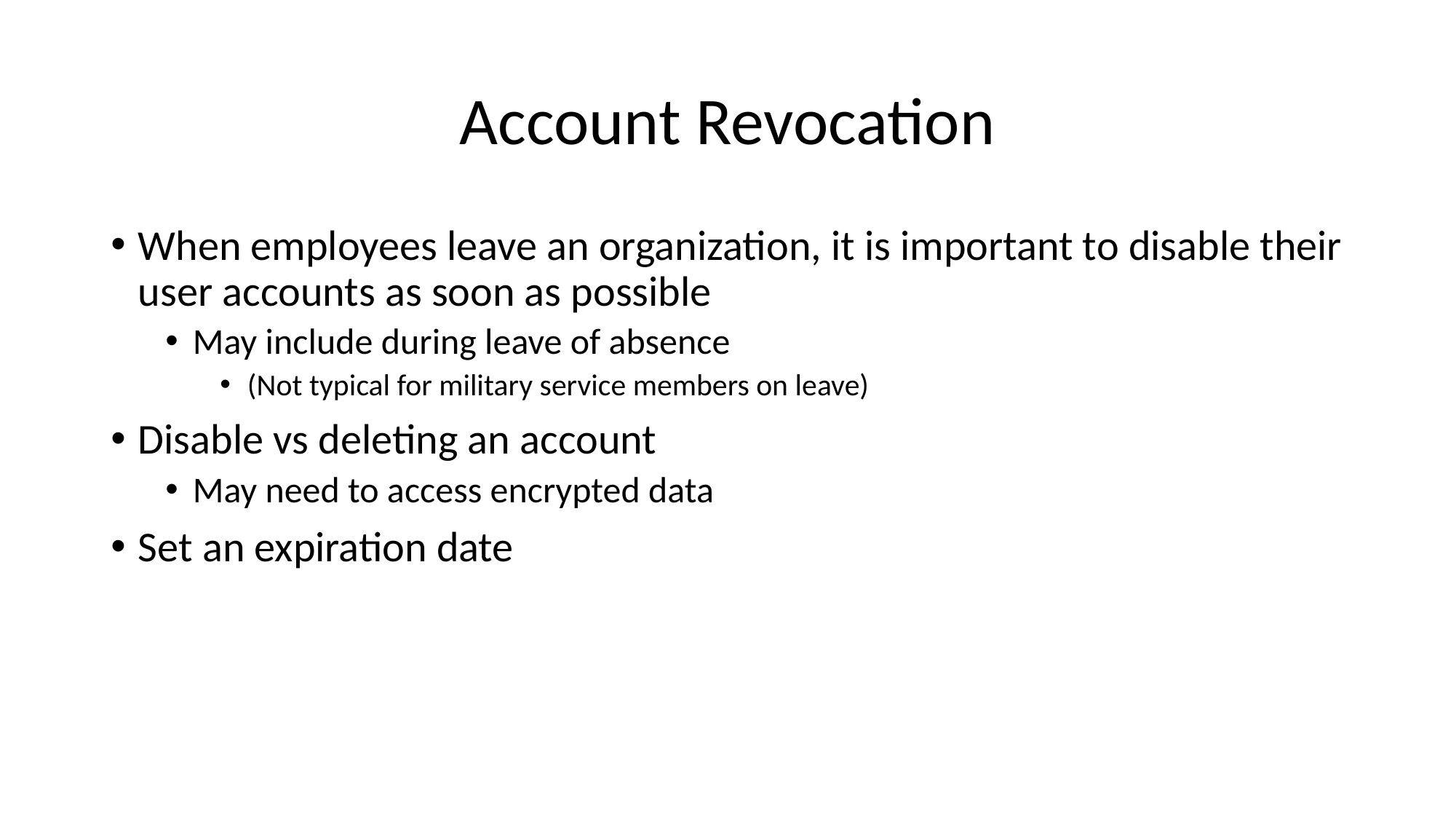

# Account Revocation
When employees leave an organization, it is important to disable their user accounts as soon as possible
May include during leave of absence
(Not typical for military service members on leave)
Disable vs deleting an account
May need to access encrypted data
Set an expiration date